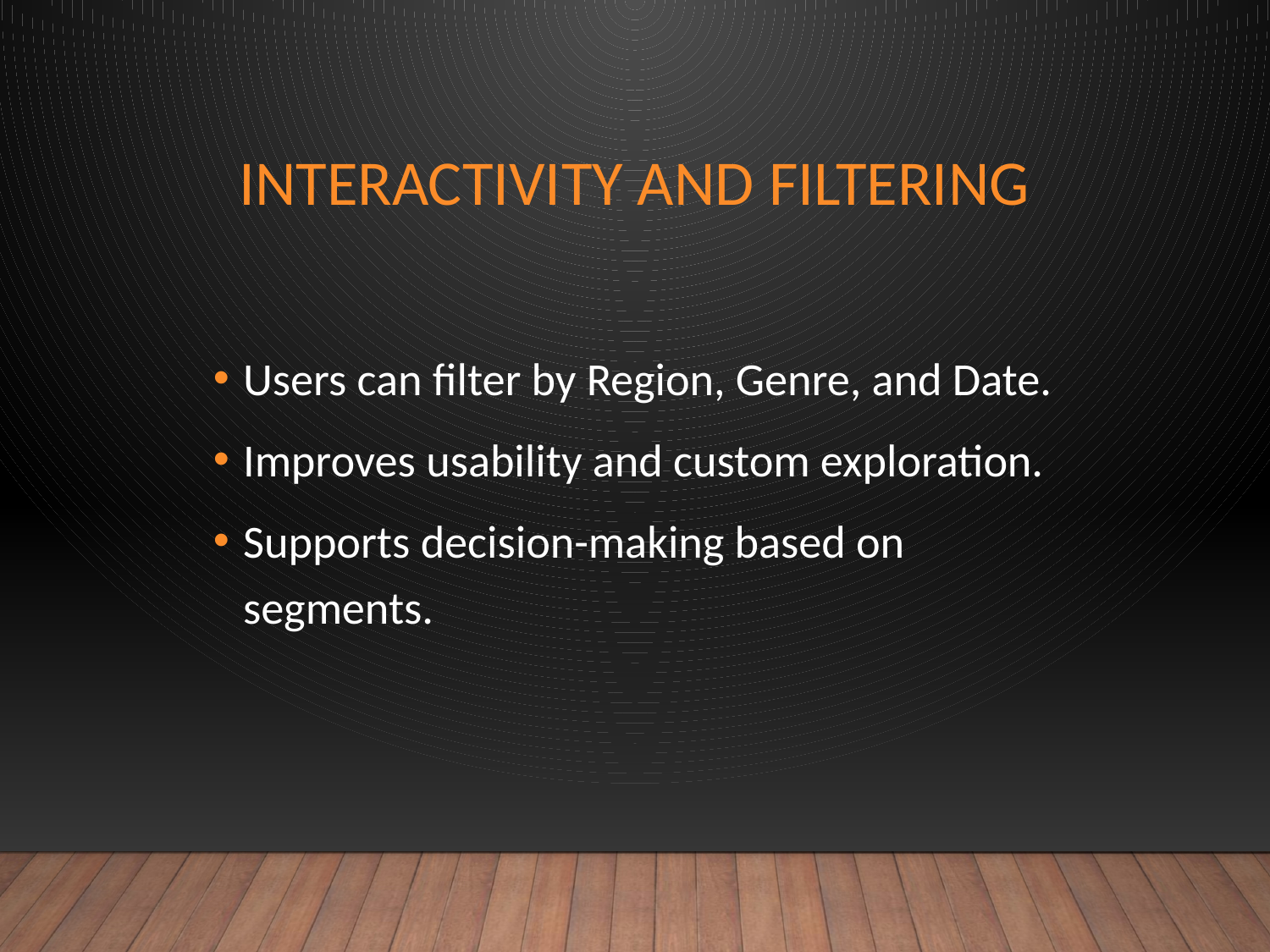

# Interactivity and Filtering

Users can filter by Region, Genre, and Date.
Improves usability and custom exploration.
Supports decision-making based on segments.